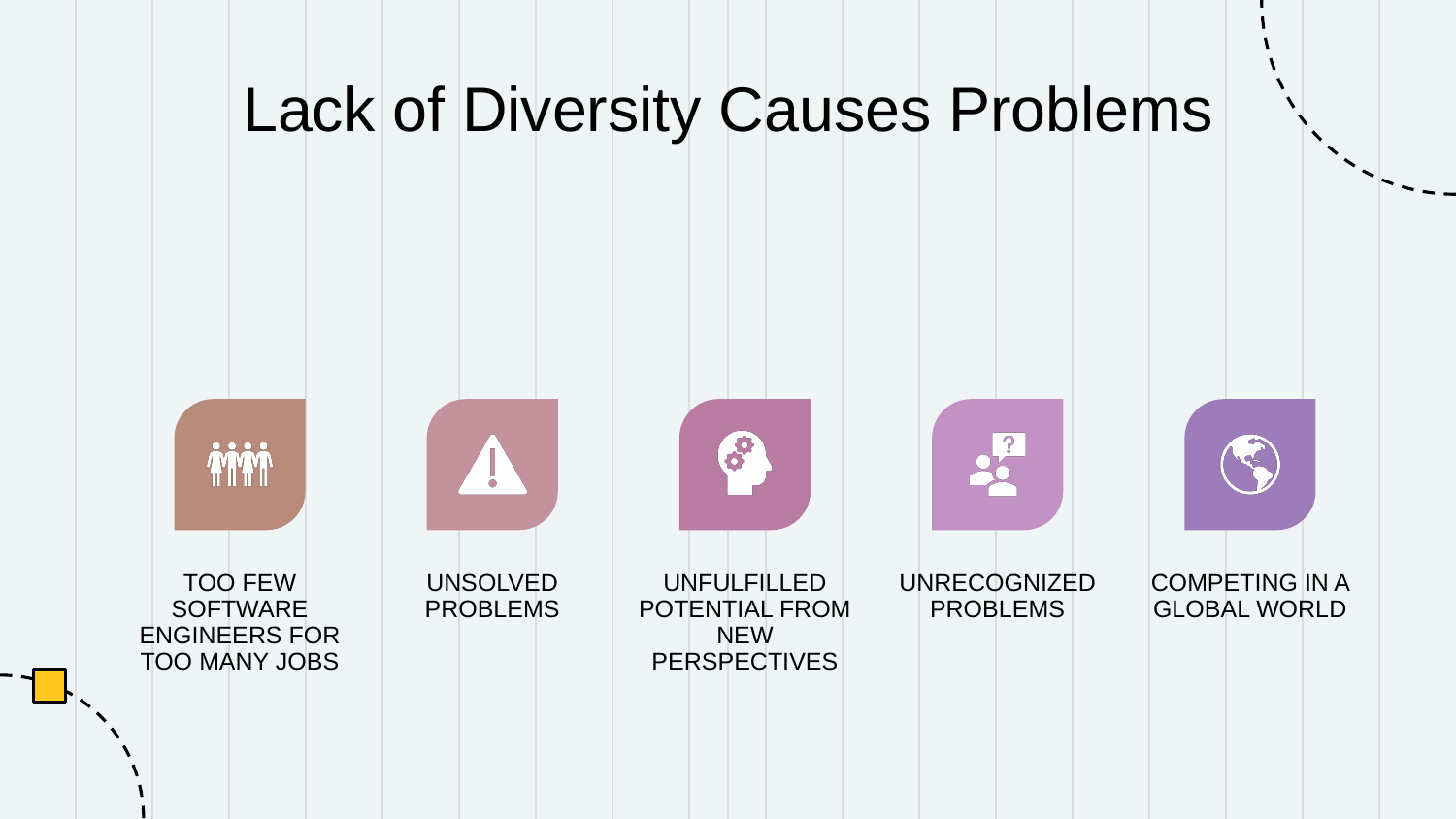

# Lack of Diversity Causes Problems

TOO FEW SOFTWARE ENGINEERS FOR TOO MANY JOBS

UNSOLVED PROBLEMS

UNFULFILLED POTENTIAL FROM NEW PERSPECTIVES

UNRECOGNIZED PROBLEMS

COMPETING IN A GLOBAL WORLD